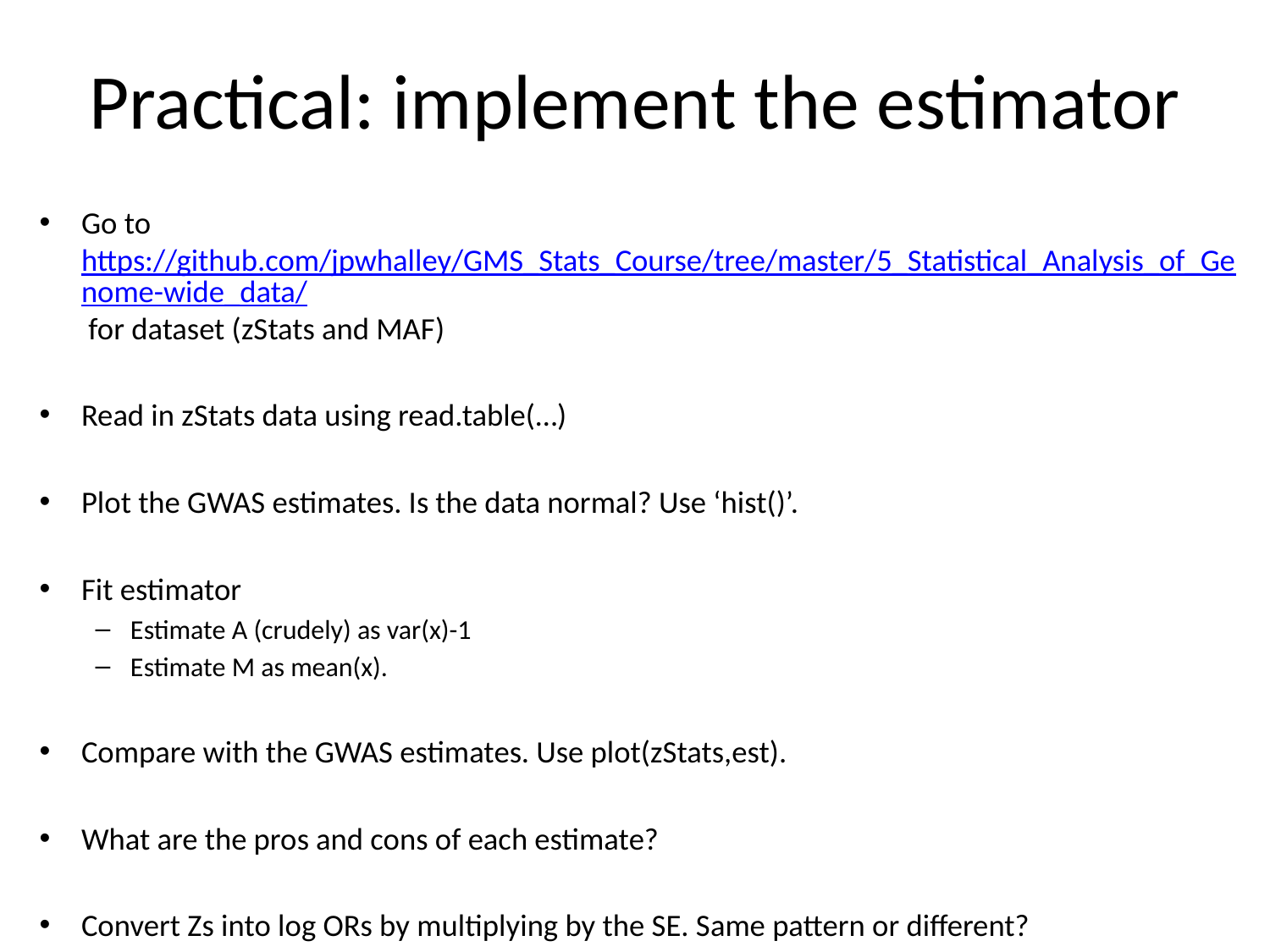

# Practical: implement the estimator
Go to  https://github.com/jpwhalley/GMS_Stats_Course/tree/master/5_Statistical_Analysis_of_Genome-wide_data/ for dataset (zStats and MAF)

Read in zStats data using read.table(…)

Plot the GWAS estimates. Is the data normal? Use ‘hist()’.

Fit estimator
Estimate A (crudely) as var(x)-1
Estimate M as mean(x).

Compare with the GWAS estimates. Use plot(zStats,est).

What are the pros and cons of each estimate?

Convert Zs into log ORs by multiplying by the SE. Same pattern or different?